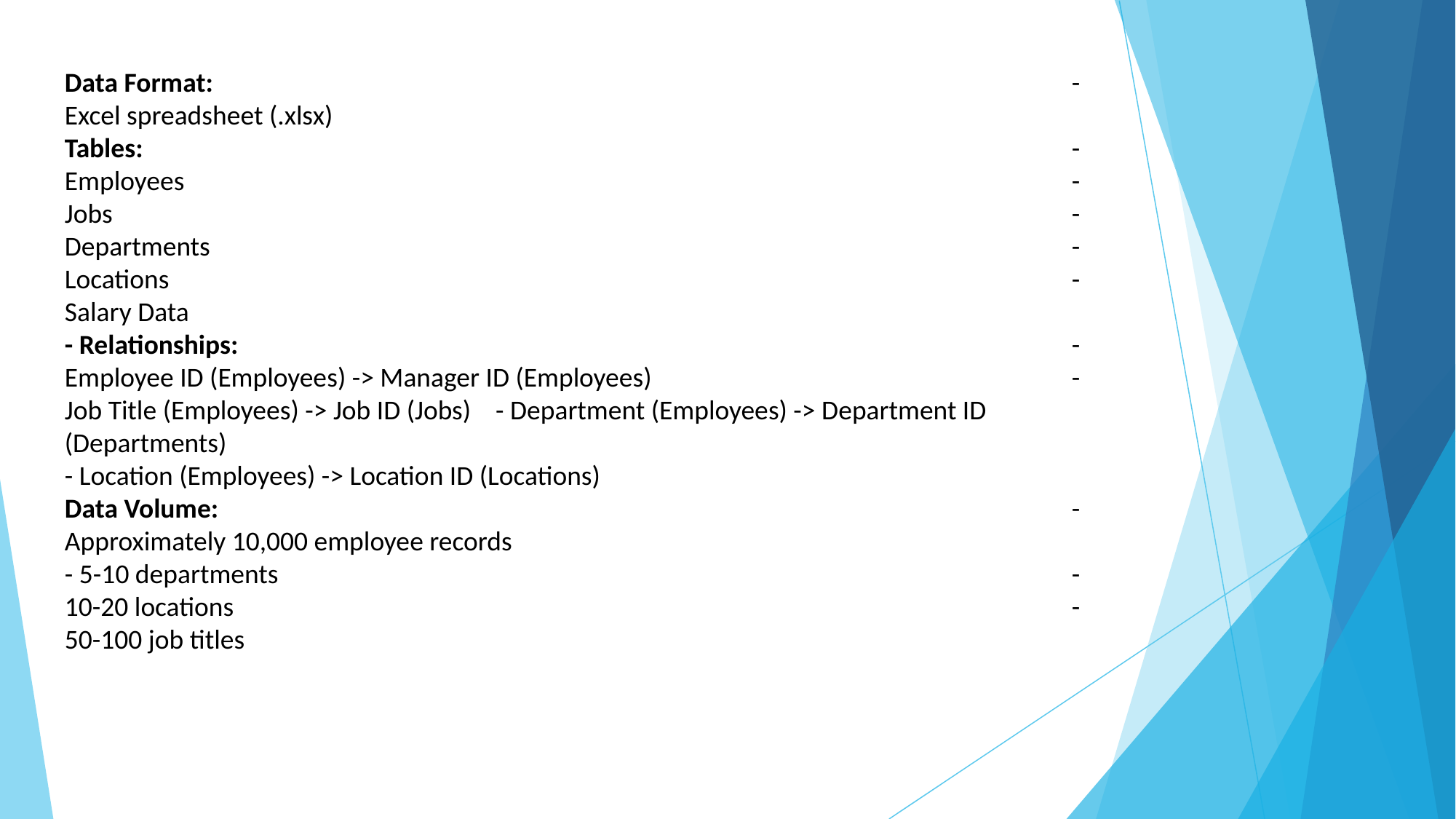

Data Format:								    - Excel spreadsheet (.xlsx)							 Tables:									    - Employees   								    - Jobs  									    - Departments   								    - Locations   								    - Salary Data							                      - Relationships:   								    - Employee ID (Employees) -> Manager ID (Employees)   				    - Job Title (Employees) -> Job ID (Jobs)    - Department (Employees) -> Department ID (Departments)   							                      - Location (Employees) -> Location ID (Locations)				               Data Volume:								    - Approximately 10,000 employee records				                      - 5-10 departments								    - 10-20 locations								    - 50-100 job titles